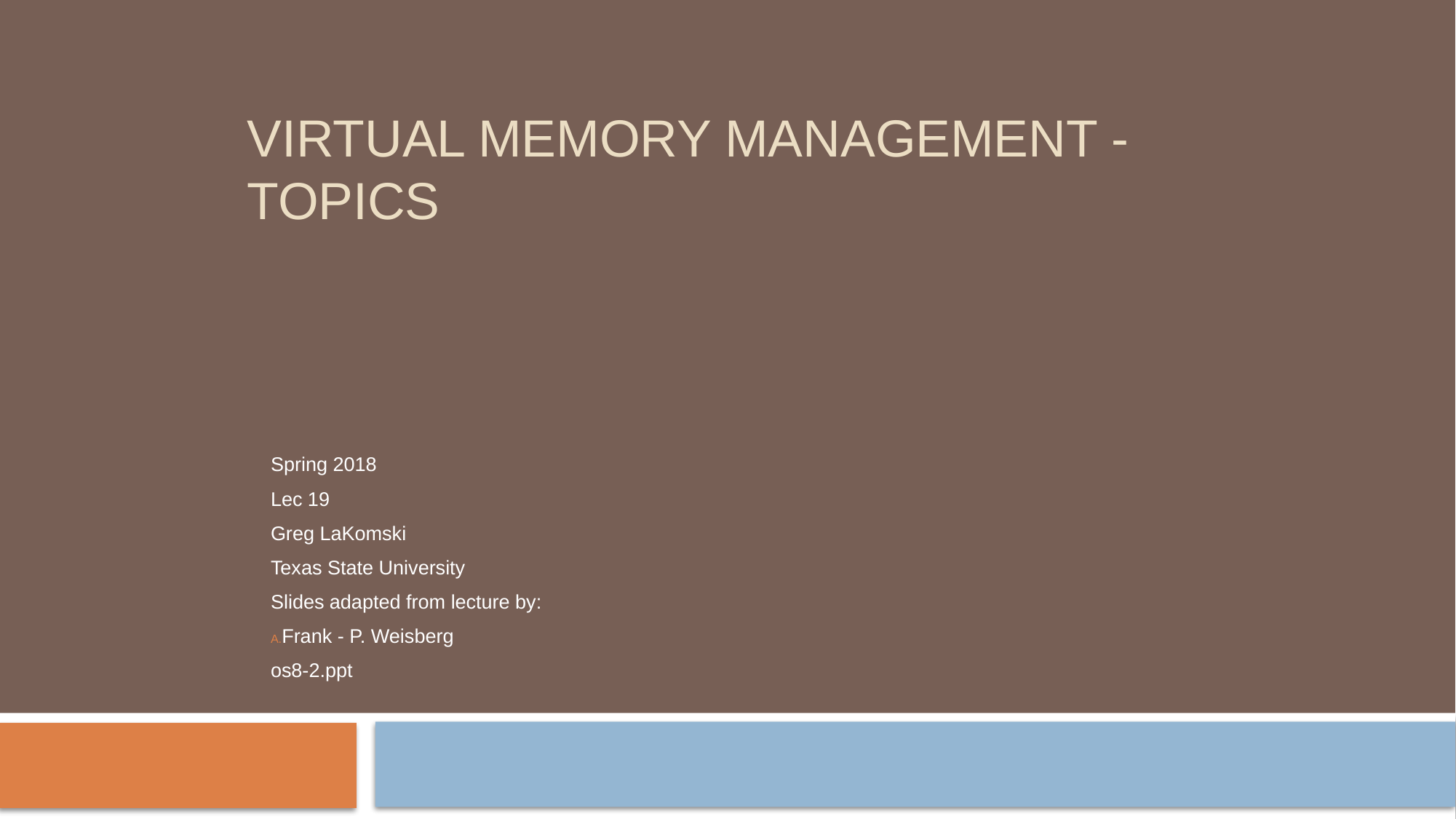

# VIRTUAL MEMORY MANAGEMENT - TOPICS
Spring 2018
Lec 19
Greg LaKomski
Texas State University
Slides adapted from lecture by:
Frank - P. Weisberg
os8-2.ppt